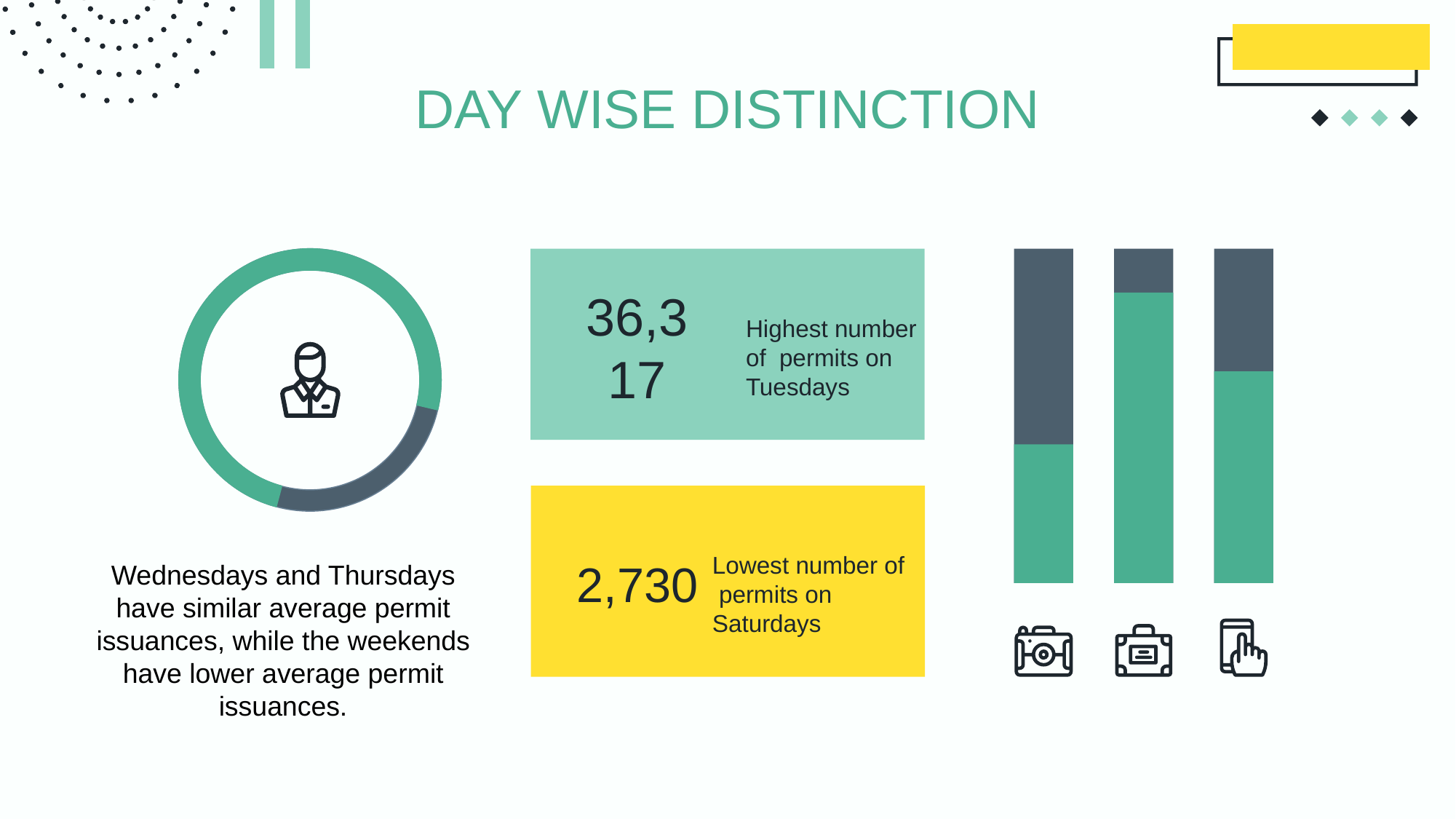

# DAY WISE DISTINCTION

36,317

Highest number of  permits on Tuesdays

2,730
Lowest number of  permits on Saturdays
Wednesdays and Thursdays have similar average permit issuances, while the weekends have lower average permit issuances.